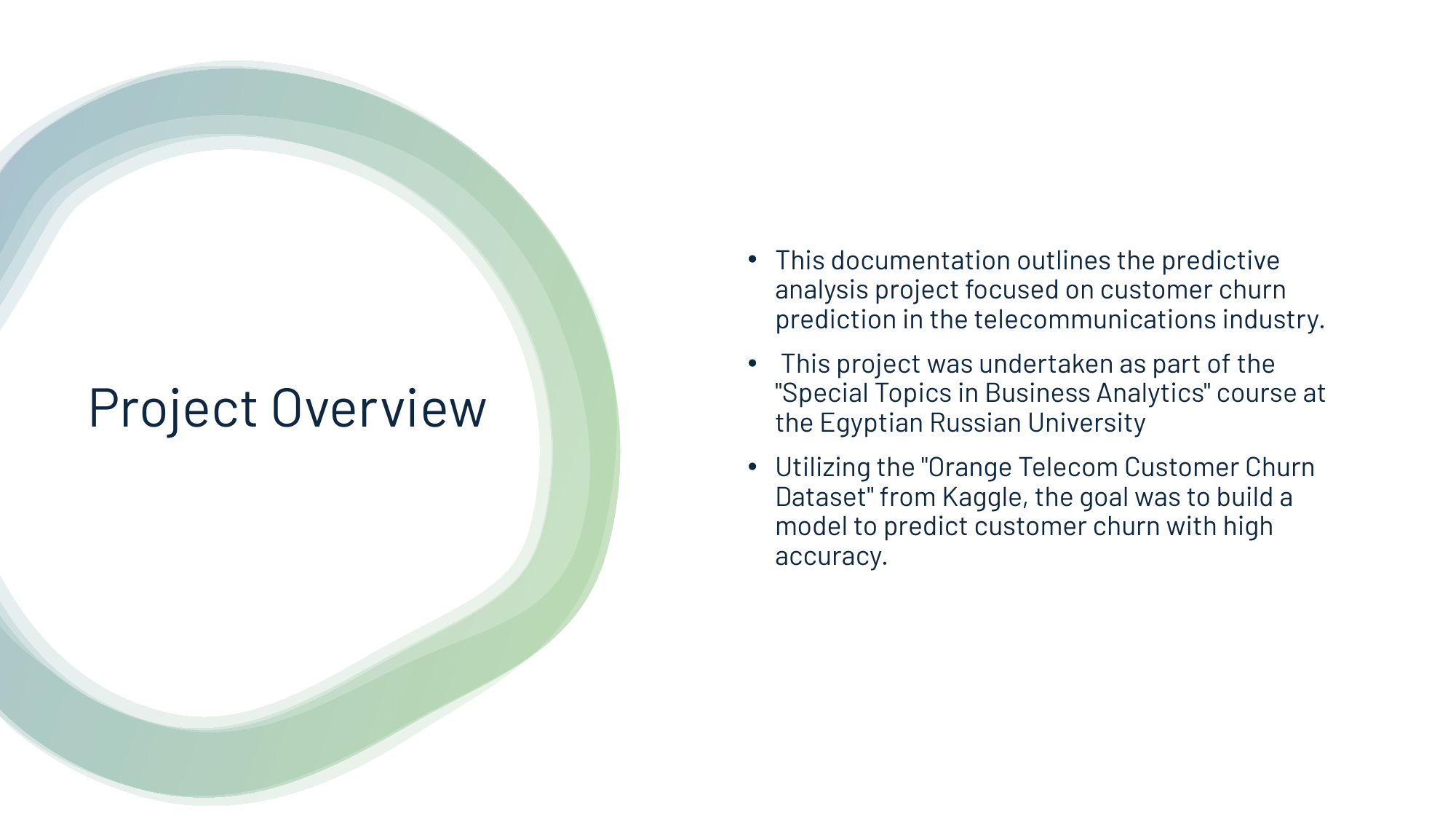

This documentation outlines the predictive analysis project focused on customer churn prediction in the telecommunications industry.
 This project was undertaken as part of the "Special Topics in Business Analytics" course at the Egyptian Russian University
Utilizing the "Orange Telecom Customer Churn Dataset" from Kaggle, the goal was to build a model to predict customer churn with high accuracy.
# Project Overview